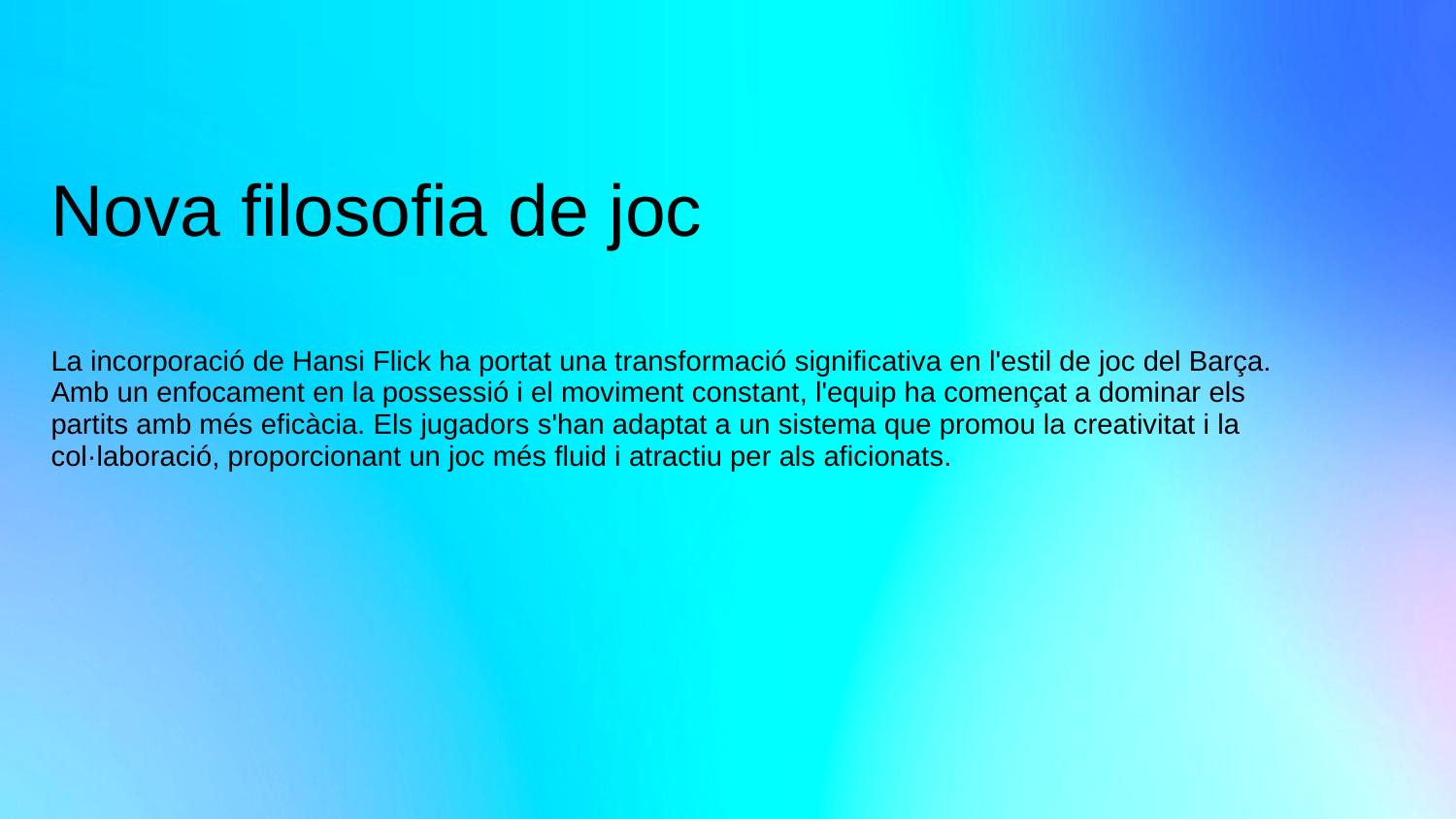

Nova filosofia de joc
La incorporació de Hansi Flick ha portat una transformació significativa en l'estil de joc del Barça. Amb un enfocament en la possessió i el moviment constant, l'equip ha començat a dominar els partits amb més eficàcia. Els jugadors s'han adaptat a un sistema que promou la creativitat i la col·laboració, proporcionant un joc més fluid i atractiu per als aficionats.